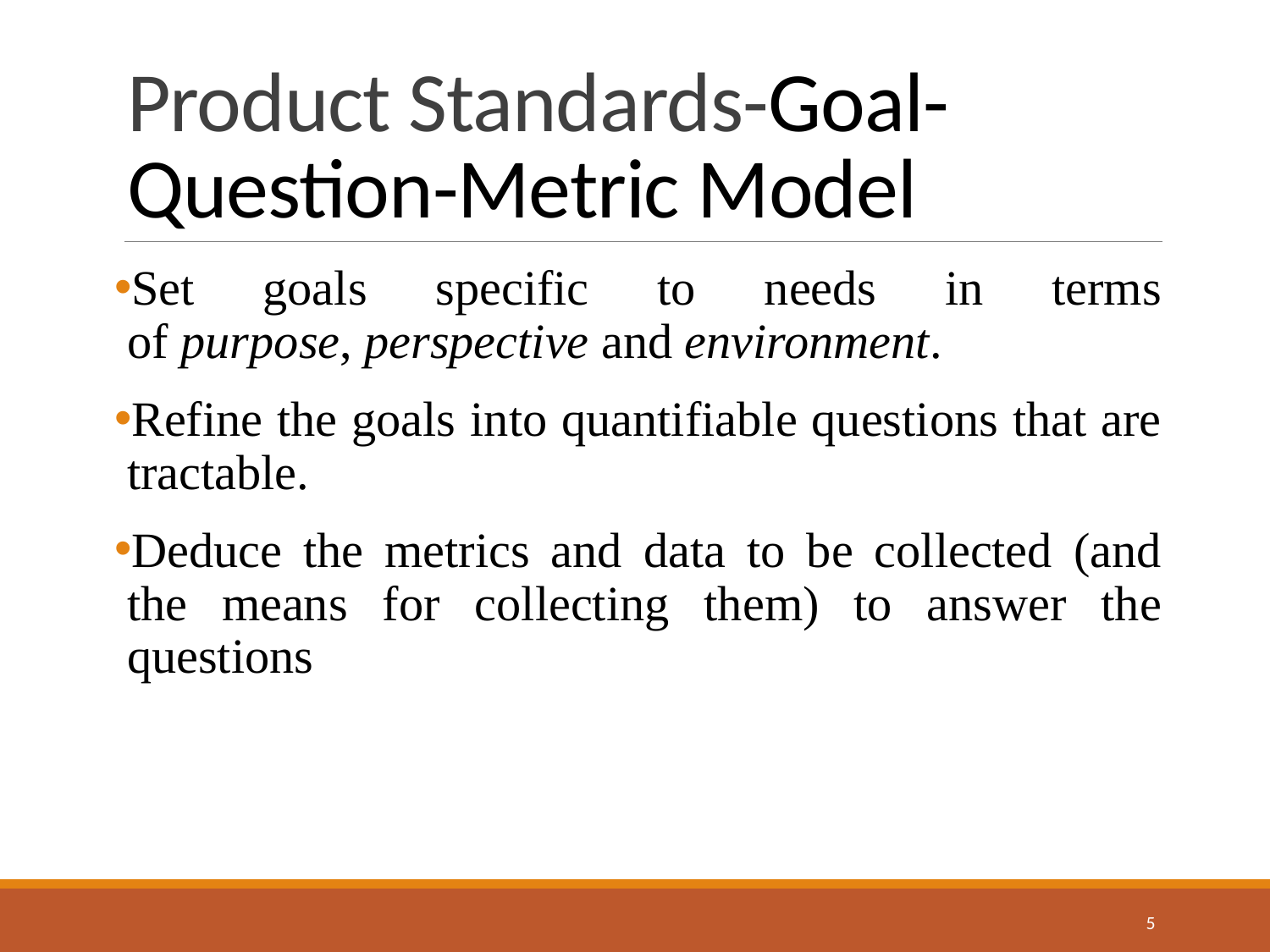

# Product Standards-Goal-Question-Metric Model
Set goals specific to needs in terms of purpose, perspective and environment.
Refine the goals into quantifiable questions that are tractable.
Deduce the metrics and data to be collected (and the means for collecting them) to answer the questions

5